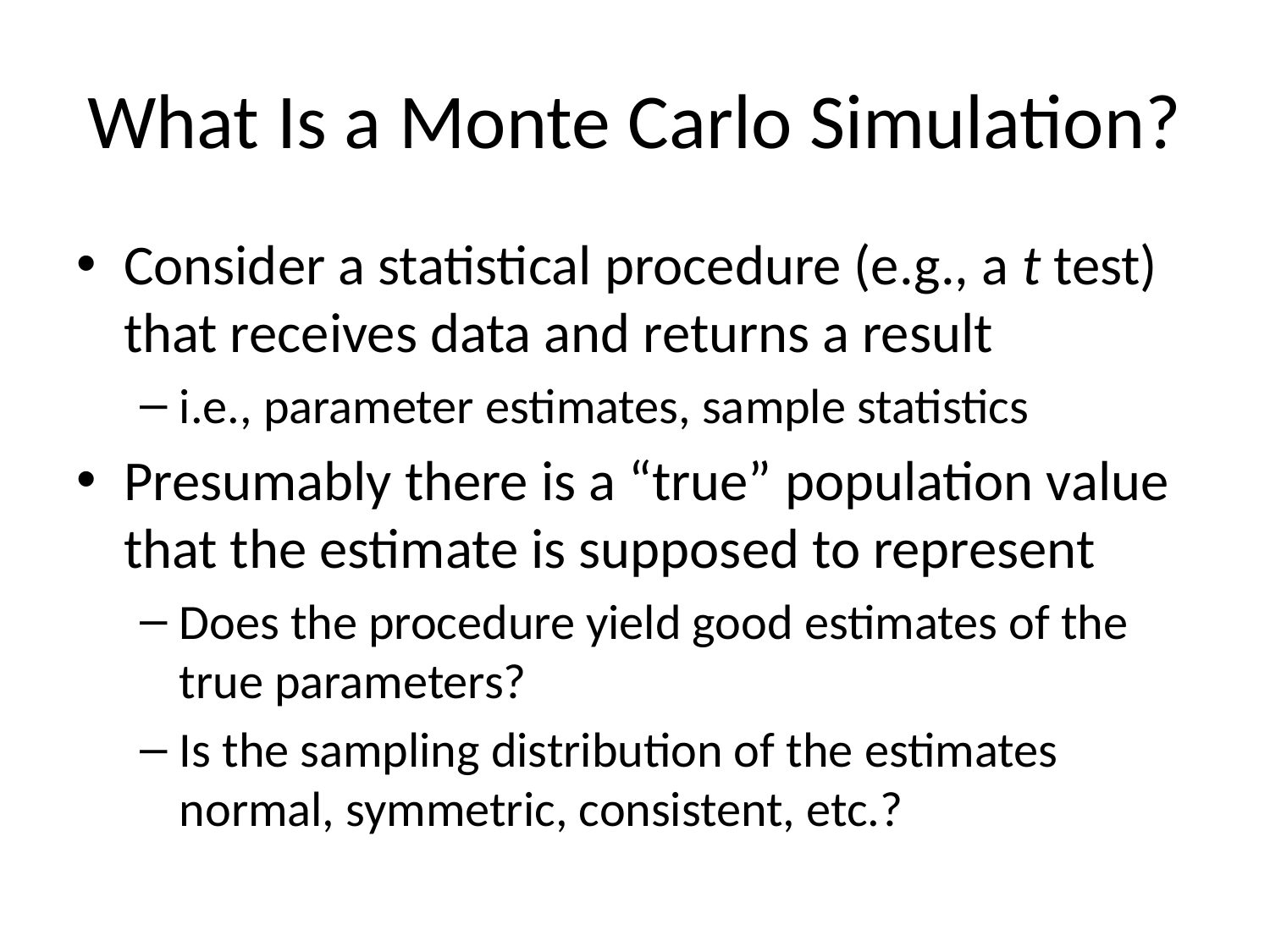

# What Is a Monte Carlo Simulation?
Consider a statistical procedure (e.g., a t test) that receives data and returns a result
i.e., parameter estimates, sample statistics
Presumably there is a “true” population value that the estimate is supposed to represent
Does the procedure yield good estimates of the true parameters?
Is the sampling distribution of the estimates normal, symmetric, consistent, etc.?